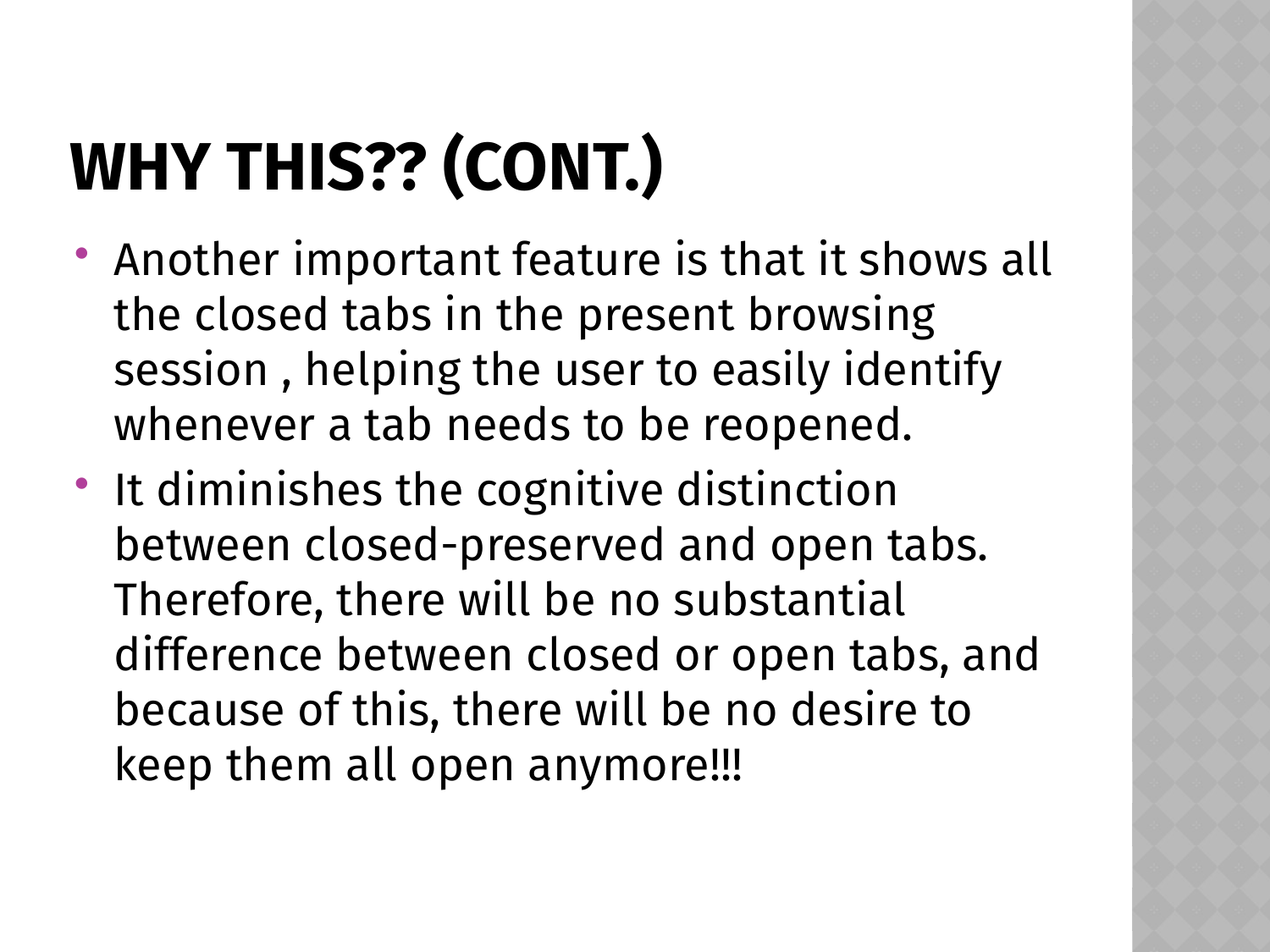

# Why this?? (cont.)
Another important feature is that it shows all the closed tabs in the present browsing session , helping the user to easily identify whenever a tab needs to be reopened.
It diminishes the cognitive distinction between closed-preserved and open tabs. Therefore, there will be no substantial difference between closed or open tabs, and because of this, there will be no desire to keep them all open anymore!!!